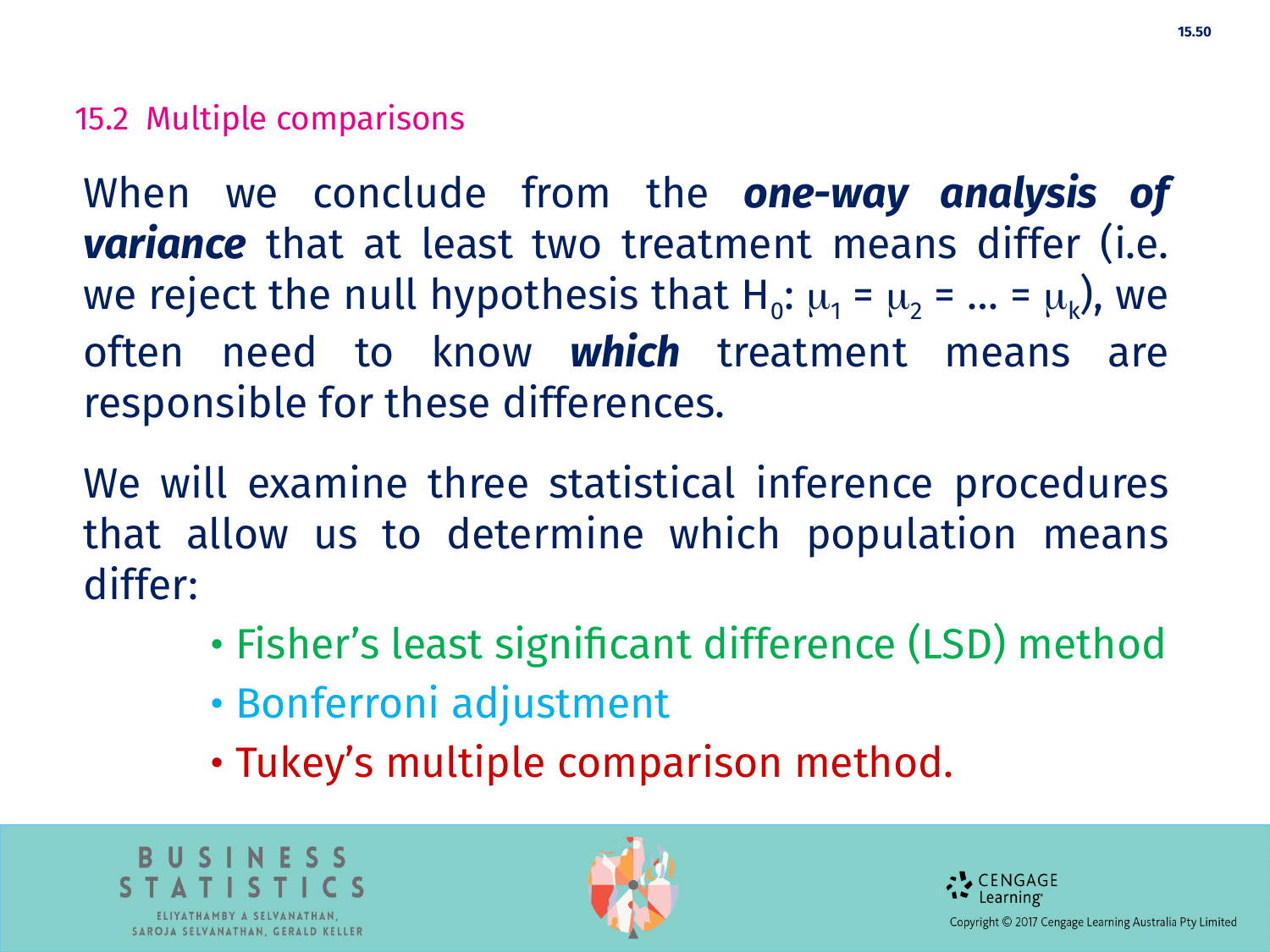

15.50
15.2  Multiple comparisons
When we conclude from the one-way analysis of variance that at least two treatment means differ (i.e. we reject the null hypothesis that H0: μ1 = μ2 = … = μk), we often need to know which treatment means are responsible for these differences.
We will examine three statistical inference procedures that allow us to determine which population means differ:
	• Fisher’s least significant difference (LSD) method
	• Bonferroni adjustment
	• Tukey’s multiple comparison method.